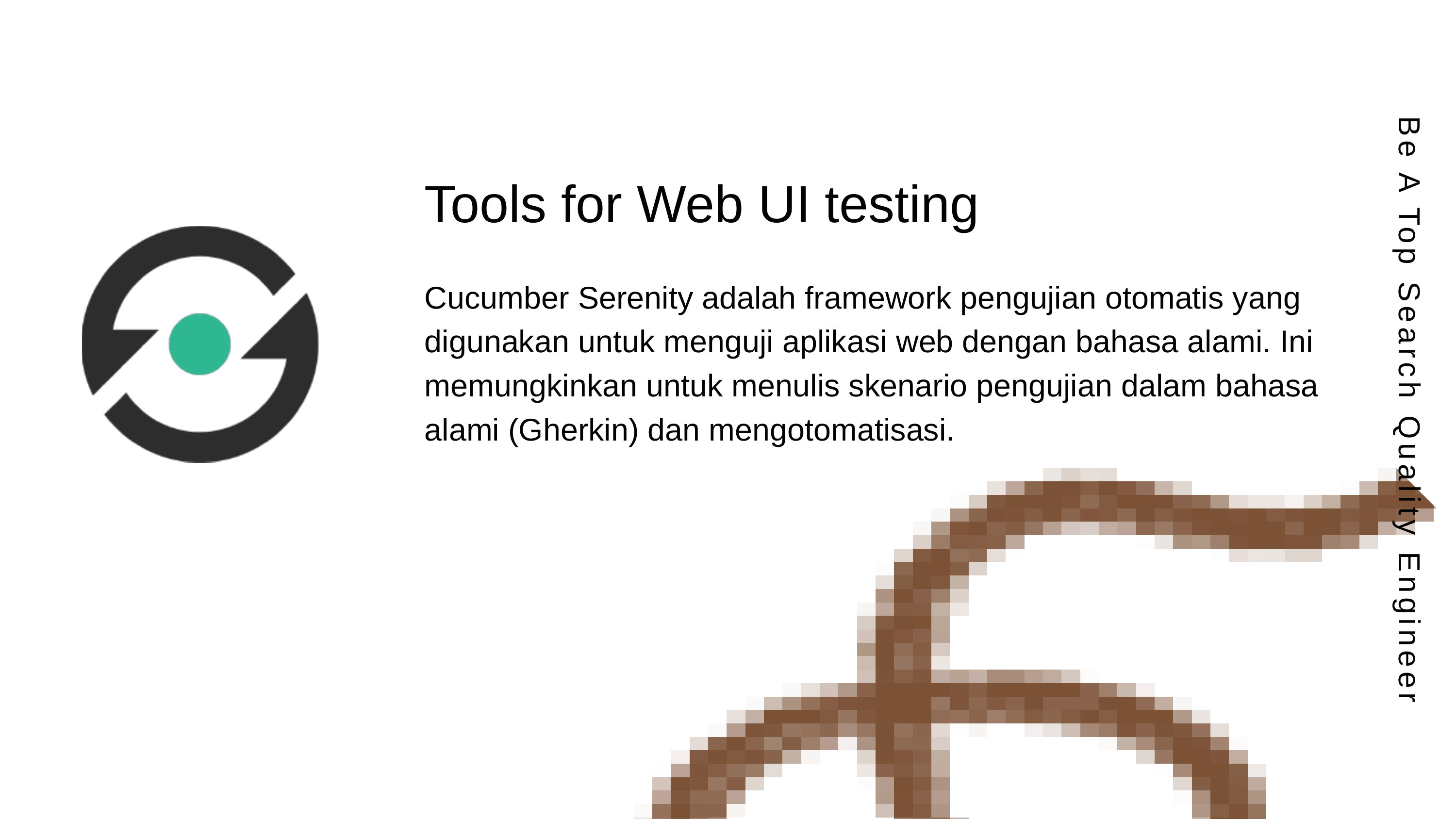

Tools for Web UI testing

Cucumber Serenity adalah framework pengujian otomatis yang digunakan untuk menguji aplikasi web dengan bahasa alami. Ini memungkinkan untuk menulis skenario pengujian dalam bahasa alami (Gherkin) dan mengotomatisasi.

Be A Top Search Quality Engineer